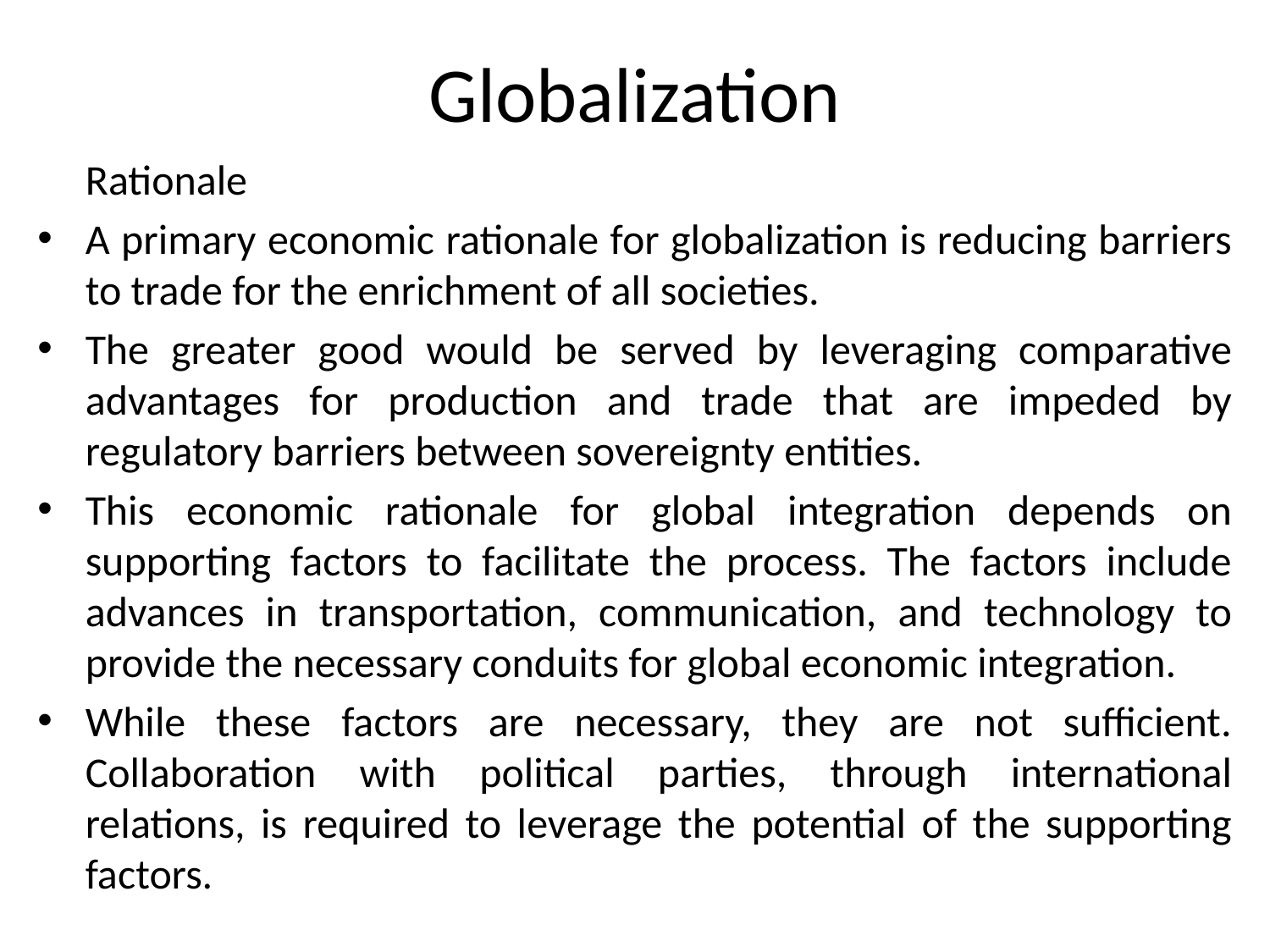

# Globalization
	Rationale
A primary economic rationale for globalization is reducing barriers to trade for the enrichment of all societies.
The greater good would be served by leveraging comparative advantages for production and trade that are impeded by regulatory barriers between sovereignty entities.
This economic rationale for global integration depends on supporting factors to facilitate the process. The factors include advances in transportation, communication, and technology to provide the necessary conduits for global economic integration.
While these factors are necessary, they are not sufficient. Collaboration with political parties, through international relations, is required to leverage the potential of the supporting factors.